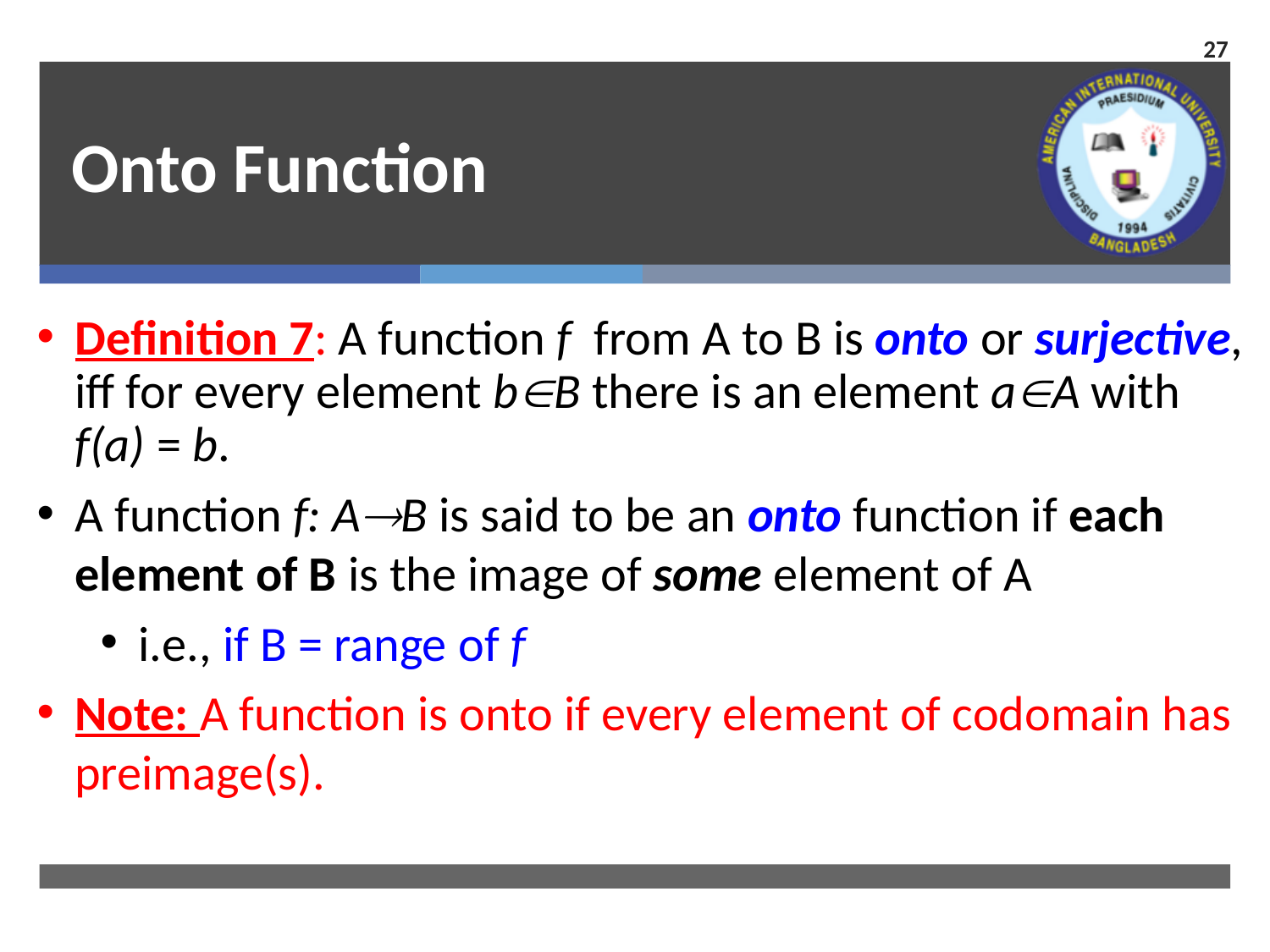

27
# Onto Function
Definition 7: A function f  from A to B is onto or surjective, iff for every element b∈B there is an element a∈A with f(a) = b.
A function f: A→B is said to be an onto function if each element of B is the image of some element of A
i.e., if B = range of f
Note: A function is onto if every element of codomain has preimage(s).